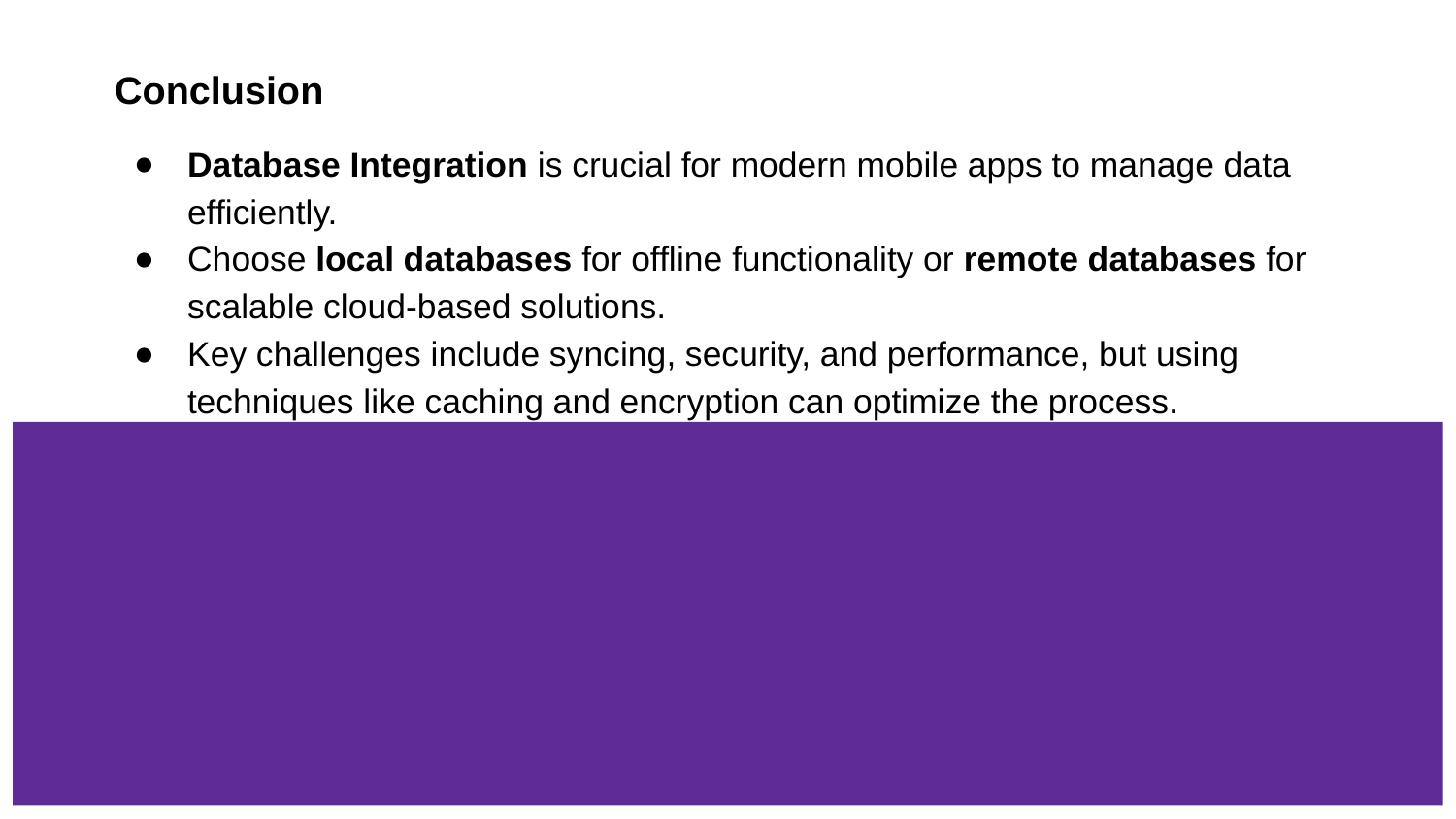

Conclusion
Database Integration is crucial for modern mobile apps to manage data efficiently.
Choose local databases for offline functionality or remote databases for scalable cloud-based solutions.
Key challenges include syncing, security, and performance, but using techniques like caching and encryption can optimize the process.